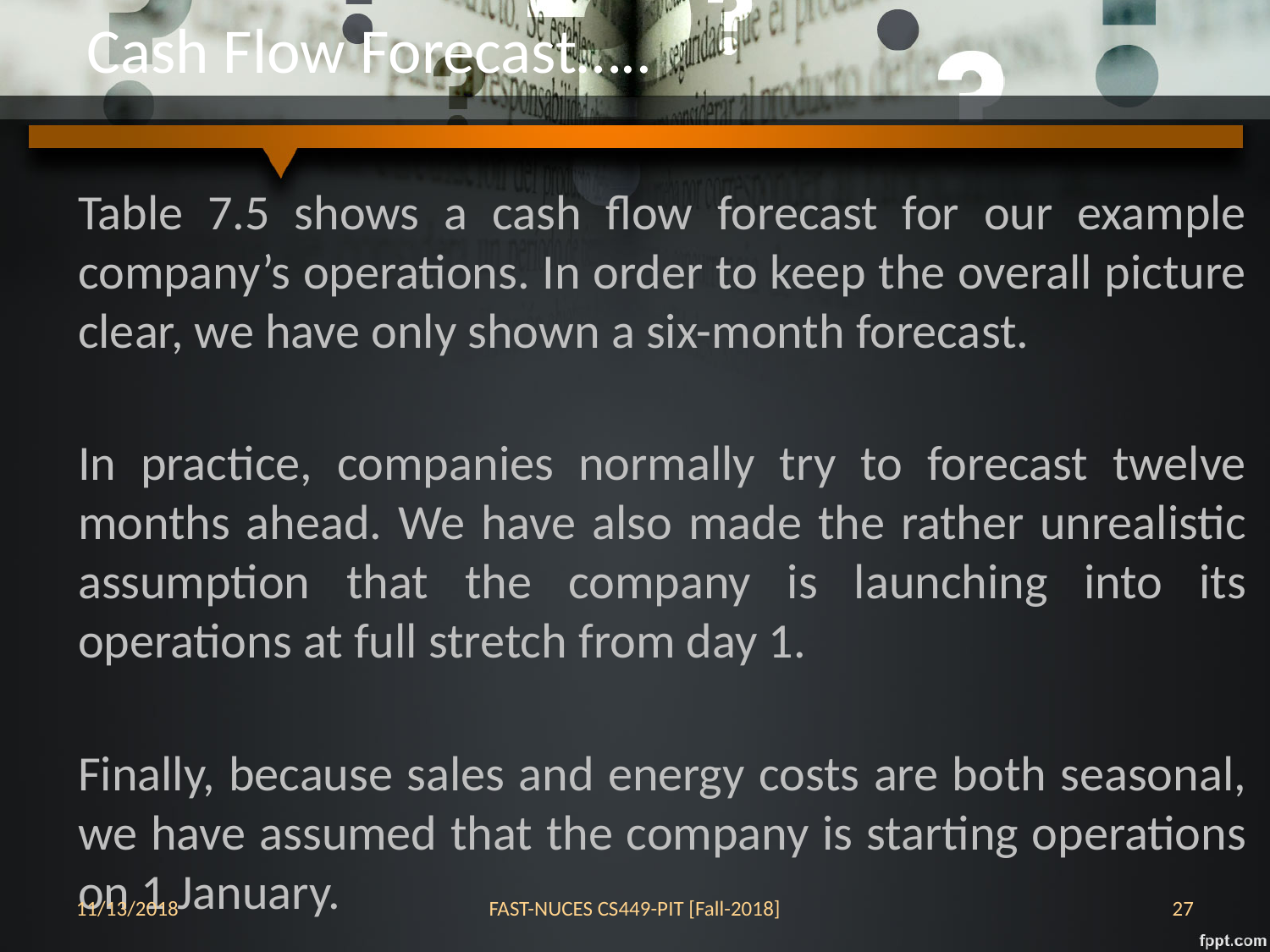

Cash Flow Forecast…..
Table 7.5 shows a cash flow forecast for our example company’s operations. In order to keep the overall picture clear, we have only shown a six-month forecast.

In practice, companies normally try to forecast twelve months ahead. We have also made the rather unrealistic assumption that the company is launching into its operations at full stretch from day 1.

Finally, because sales and energy costs are both seasonal, we have assumed that the company is starting operations on 1 January.
11/13/2018
FAST-NUCES CS449-PIT [Fall-2018]
27